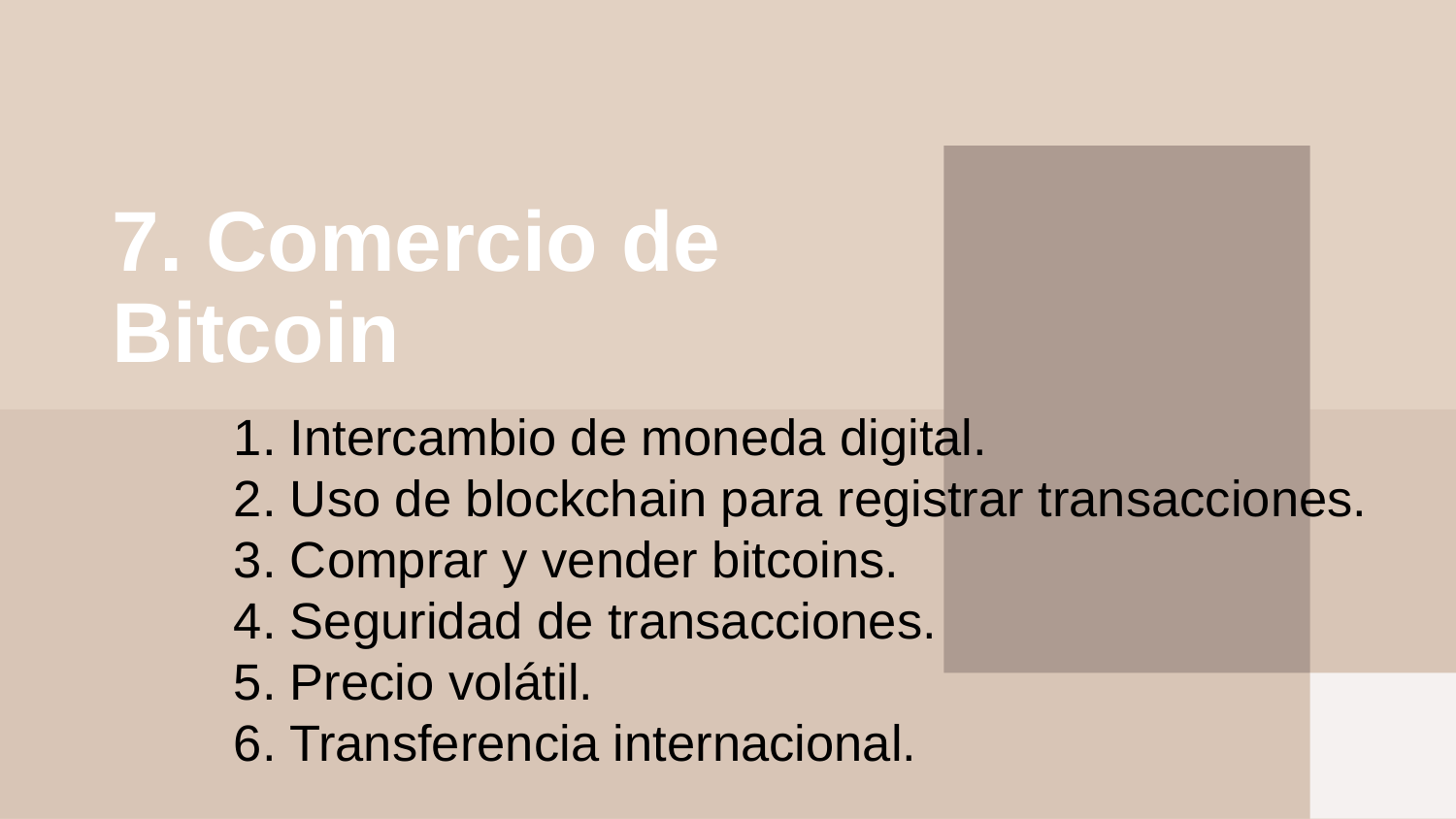

# 7. Comercio de Bitcoin

1. Intercambio de moneda digital.
2. Uso de blockchain para registrar transacciones.
3. Comprar y vender bitcoins.
4. Seguridad de transacciones.
5. Precio volátil.
6. Transferencia internacional.